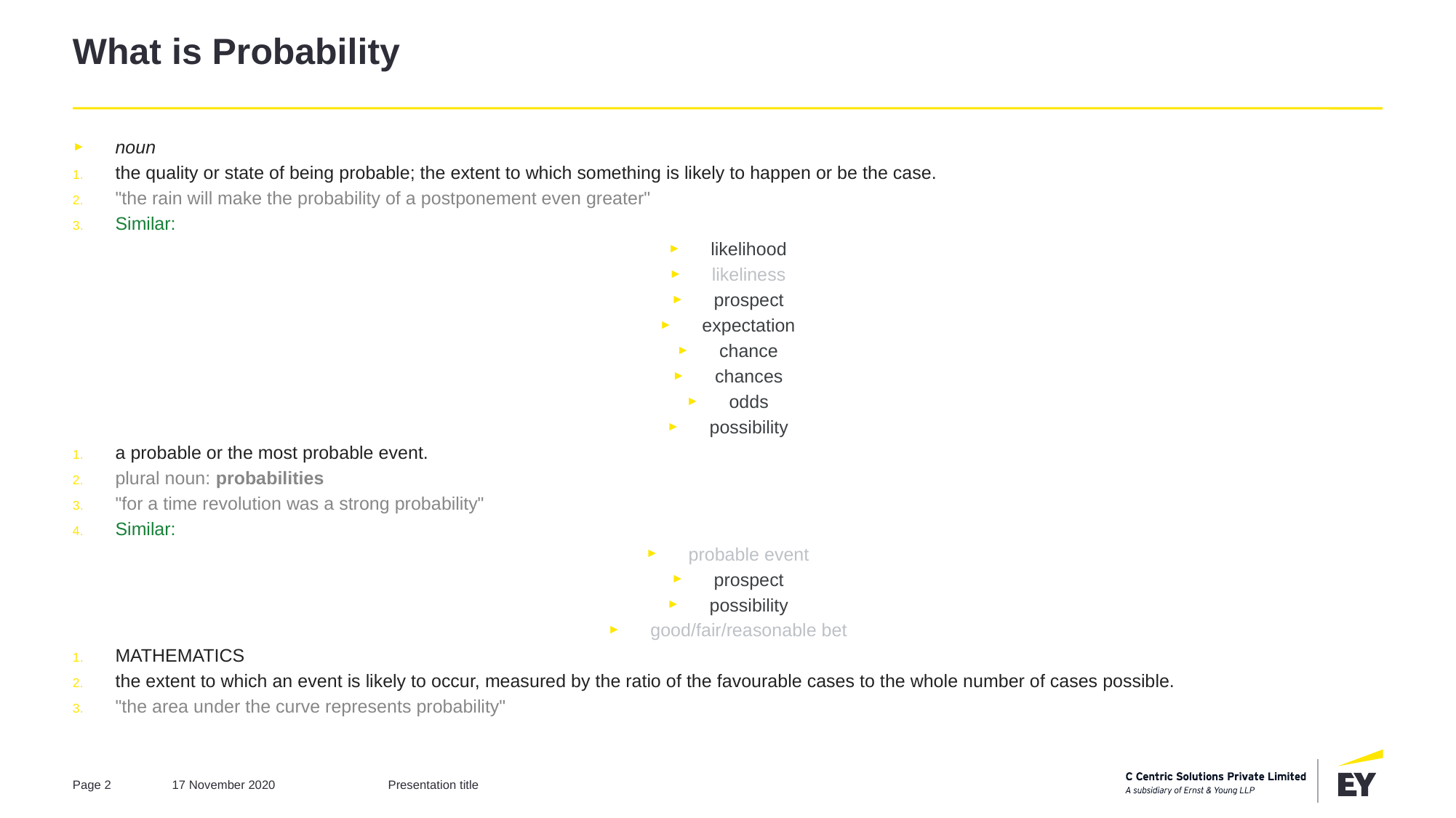

# What is Probability
noun
the quality or state of being probable; the extent to which something is likely to happen or be the case.
"the rain will make the probability of a postponement even greater"
Similar:
likelihood
likeliness
prospect
expectation
chance
chances
odds
possibility
a probable or the most probable event.
plural noun: probabilities
"for a time revolution was a strong probability"
Similar:
probable event
prospect
possibility
good/fair/reasonable bet
MATHEMATICS
the extent to which an event is likely to occur, measured by the ratio of the favourable cases to the whole number of cases possible.
"the area under the curve represents probability"